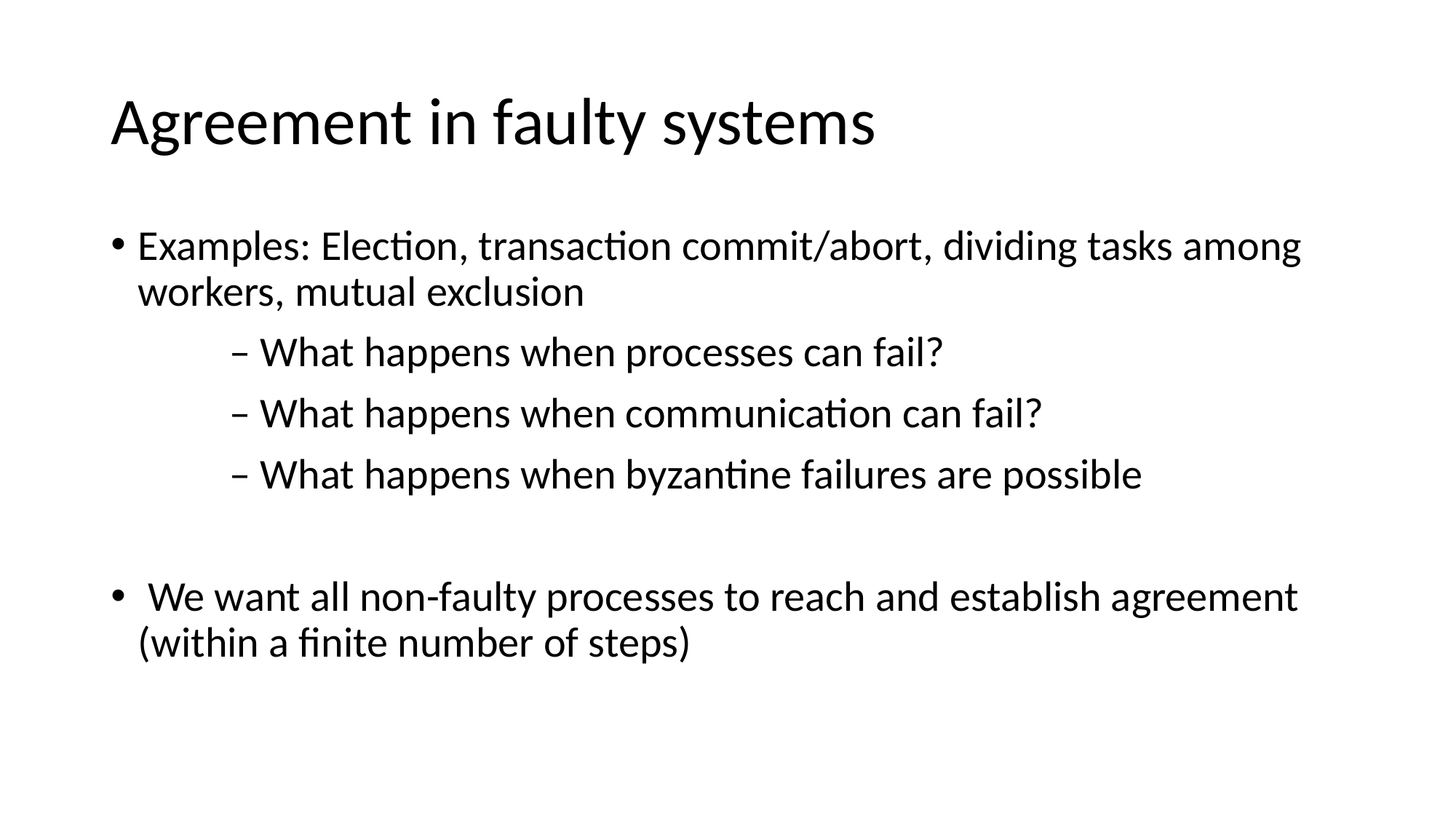

# Agreement in faulty systems
Examples: Election, transaction commit/abort, dividing tasks among workers, mutual exclusion
	 – What happens when processes can fail?
	 – What happens when communication can fail?
	 – What happens when byzantine failures are possible

 We want all non-faulty processes to reach and establish agreement (within a finite number of steps)